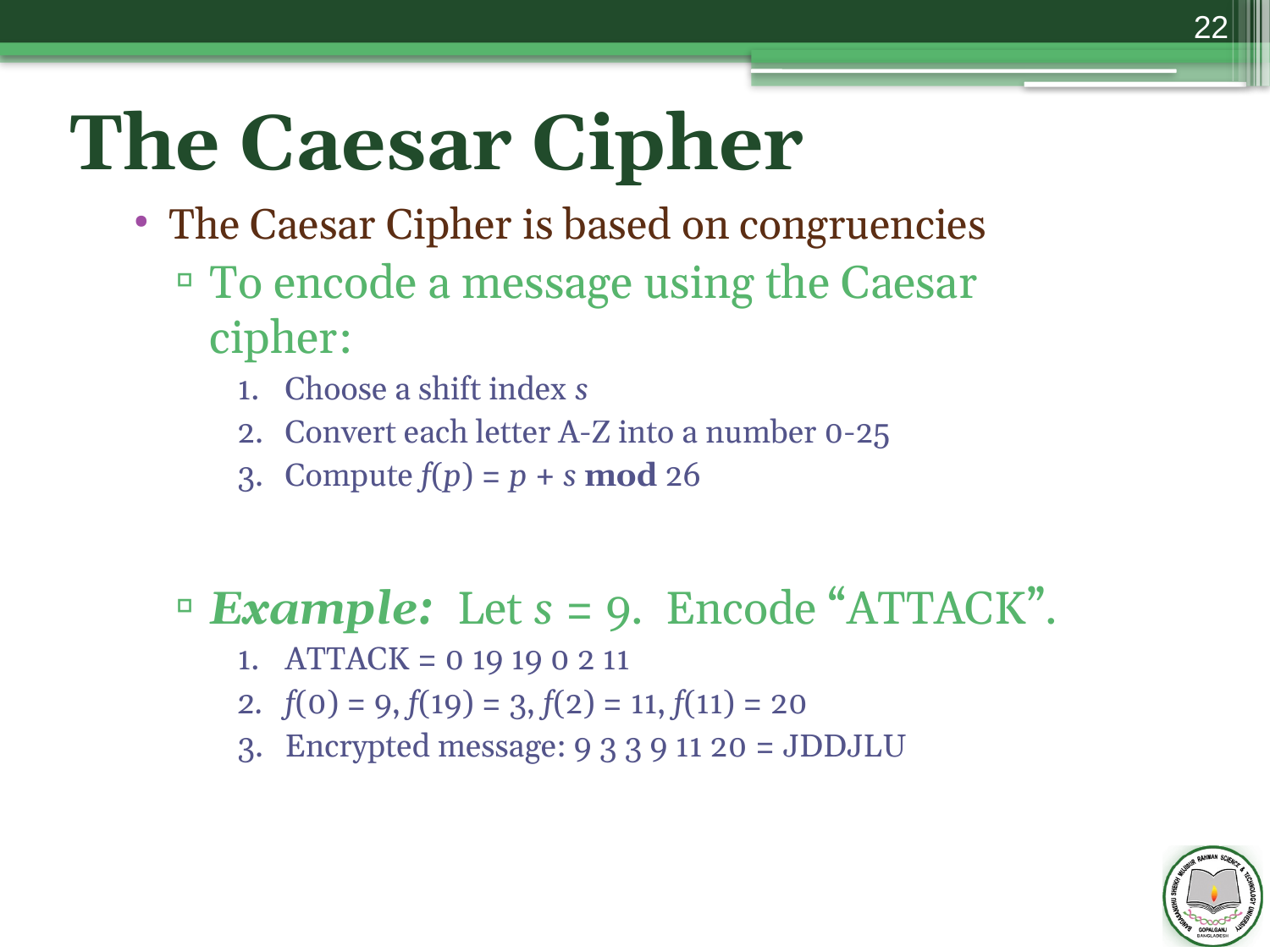

22
# The Caesar Cipher
The Caesar Cipher is based on congruencies
To encode a message using the Caesar cipher:
Choose a shift index s
Convert each letter A-Z into a number 0-25
Compute f(p) = p + s mod 26

Example:  Let s = 9.  Encode “ATTACK”.
ATTACK = 0 19 19 0 2 11
f(0) = 9, f(19) = 3, f(2) = 11, f(11) = 20
Encrypted message: 9 3 3 9 11 20 = JDDJLU